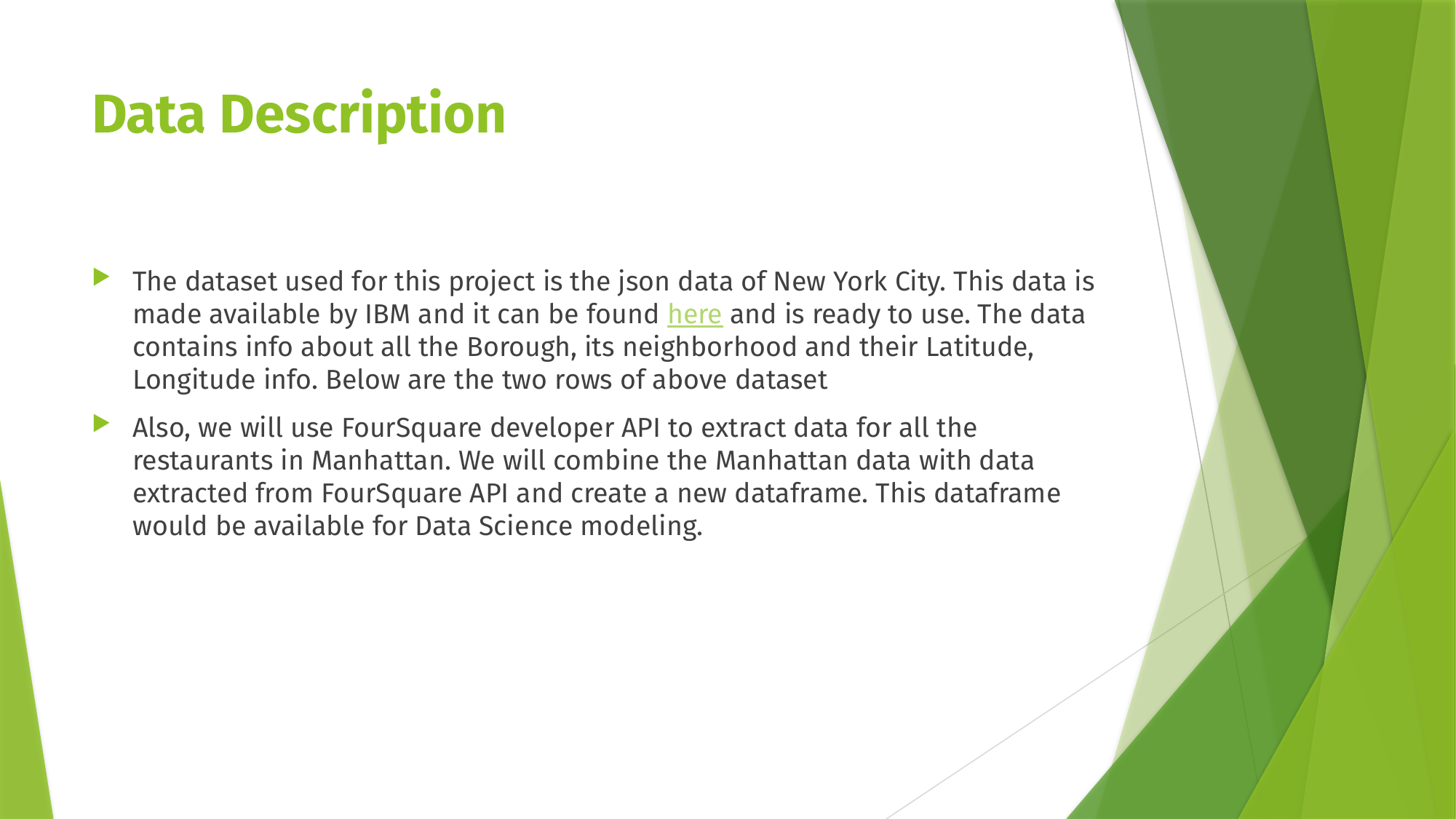

# Data Description
The dataset used for this project is the json data of New York City. This data is made available by IBM and it can be found here and is ready to use. The data contains info about all the Borough, its neighborhood and their Latitude, Longitude info. Below are the two rows of above dataset
Also, we will use FourSquare developer API to extract data for all the restaurants in Manhattan. We will combine the Manhattan data with data extracted from FourSquare API and create a new dataframe. This dataframe would be available for Data Science modeling.